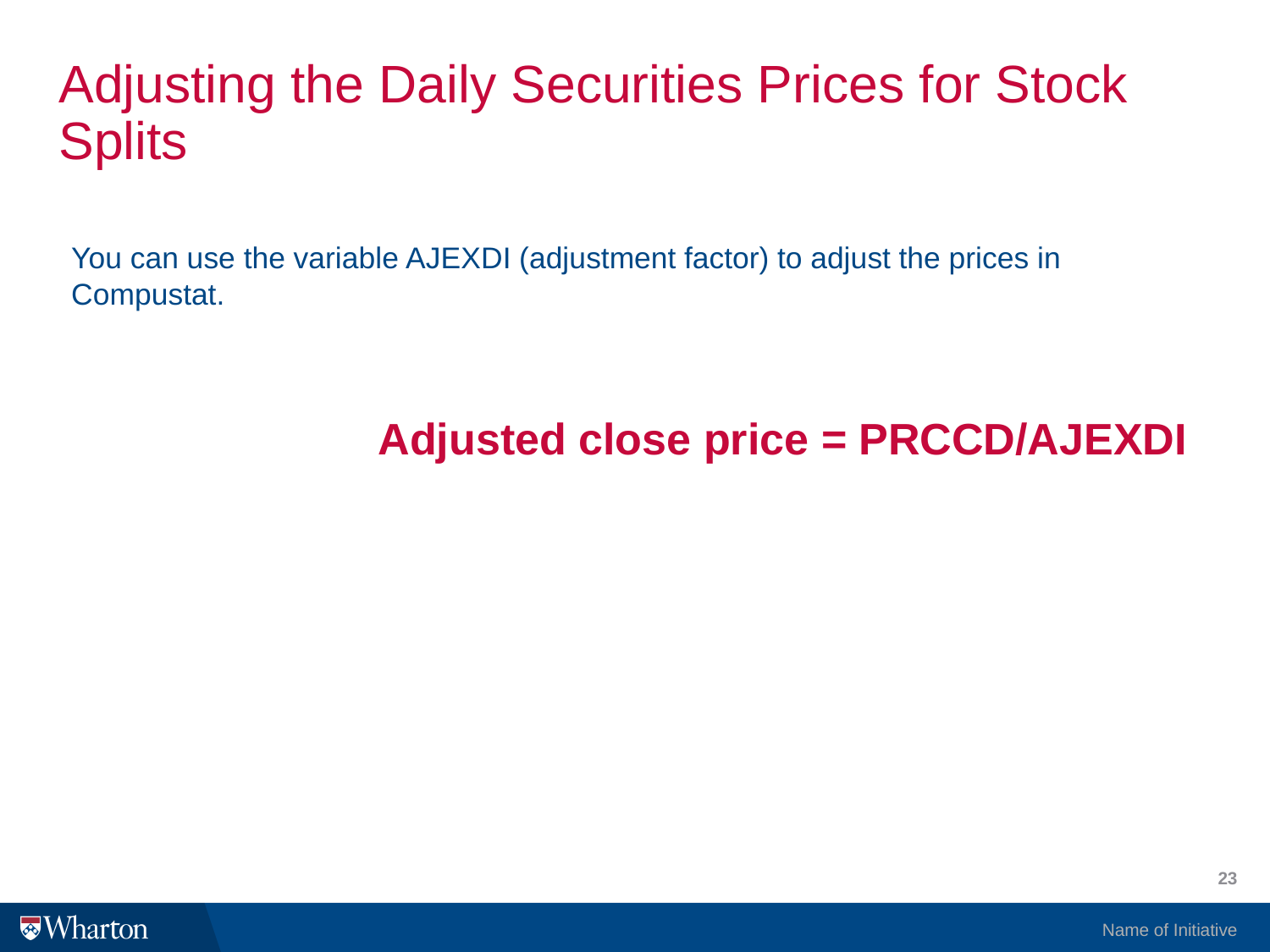

# Adjusting the Daily Securities Prices for Stock Splits
You can use the variable AJEXDI (adjustment factor) to adjust the prices in Compustat.

                         Adjusted close price = PRCCD/AJEXDI

23
Name of Initiative